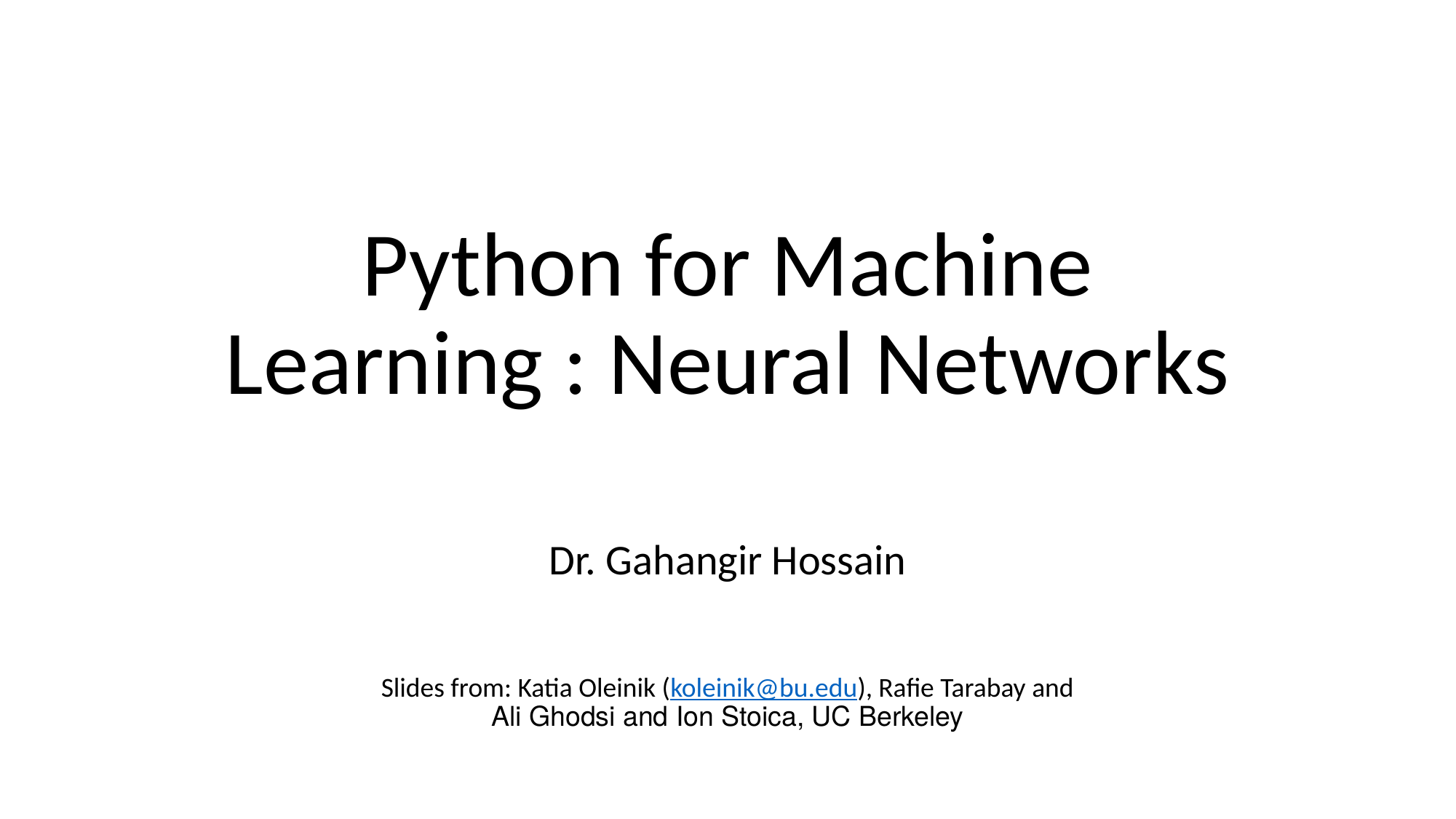

# Python for Machine Learning : Neural Networks
Dr. Gahangir Hossain
Slides from: Katia Oleinik (koleinik@bu.edu), Rafie Tarabay and
Ali Ghodsi and Ion Stoica, UC Berkeley